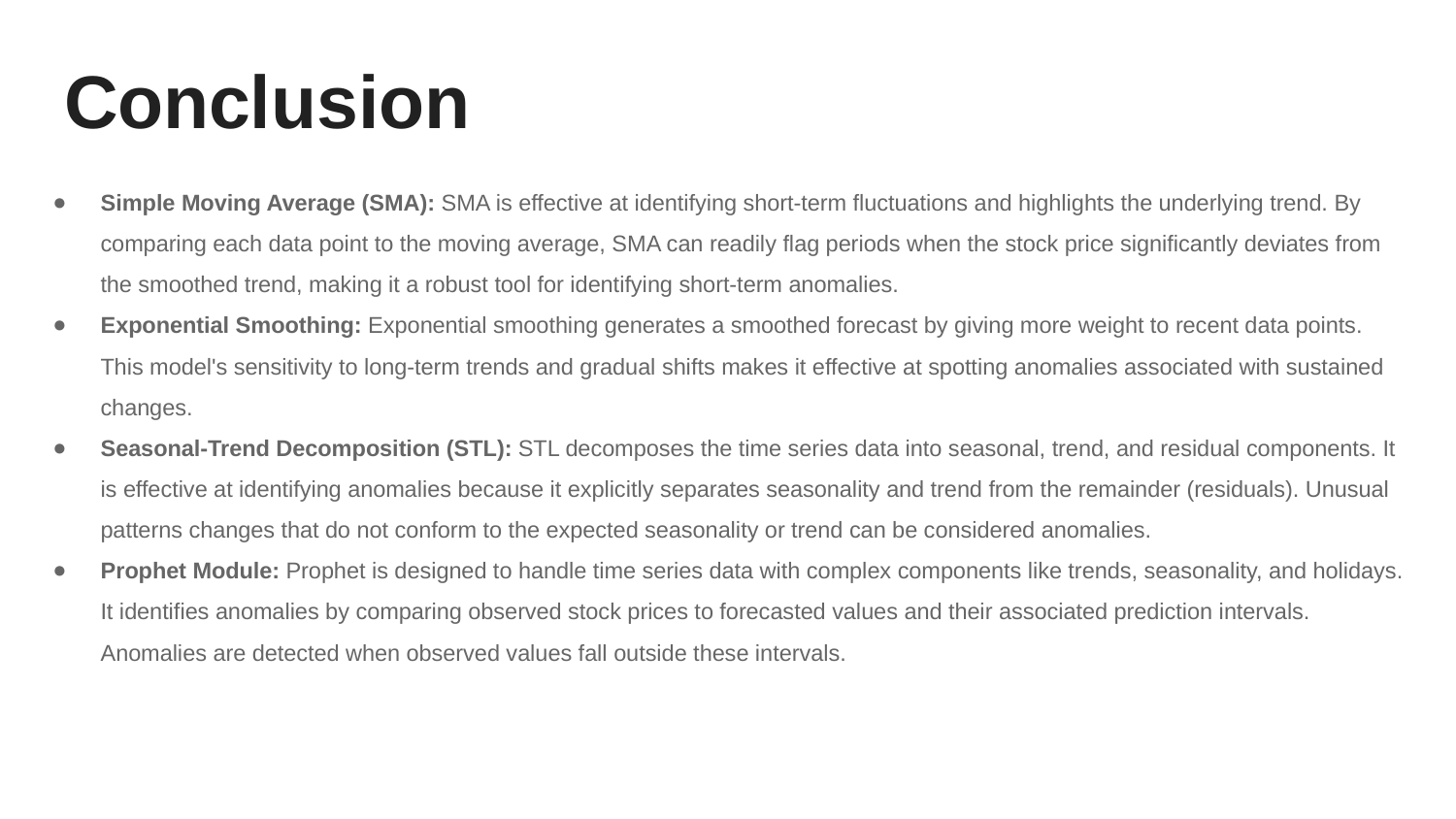

# Conclusion
Simple Moving Average (SMA): SMA is effective at identifying short-term fluctuations and highlights the underlying trend. By comparing each data point to the moving average, SMA can readily flag periods when the stock price significantly deviates from the smoothed trend, making it a robust tool for identifying short-term anomalies.
Exponential Smoothing: Exponential smoothing generates a smoothed forecast by giving more weight to recent data points. This model's sensitivity to long-term trends and gradual shifts makes it effective at spotting anomalies associated with sustained changes.
Seasonal-Trend Decomposition (STL): STL decomposes the time series data into seasonal, trend, and residual components. It is effective at identifying anomalies because it explicitly separates seasonality and trend from the remainder (residuals). Unusual patterns changes that do not conform to the expected seasonality or trend can be considered anomalies.
Prophet Module: Prophet is designed to handle time series data with complex components like trends, seasonality, and holidays. It identifies anomalies by comparing observed stock prices to forecasted values and their associated prediction intervals. Anomalies are detected when observed values fall outside these intervals.